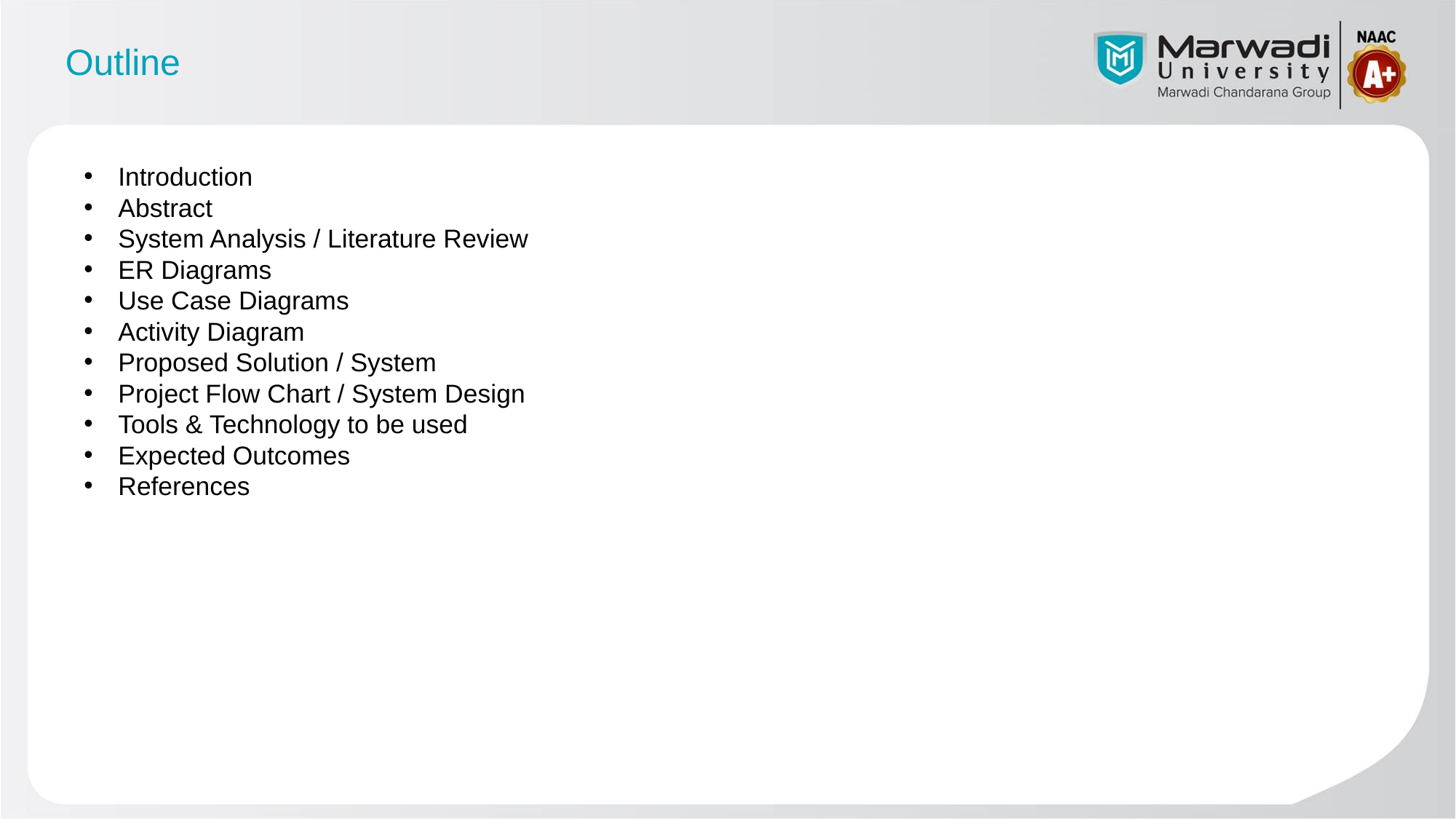

# Outline
Introduction
Abstract
System Analysis / Literature Review
ER Diagrams
Use Case Diagrams
Activity Diagram
Proposed Solution / System
Project Flow Chart / System Design
Tools & Technology to be used
Expected Outcomes
References